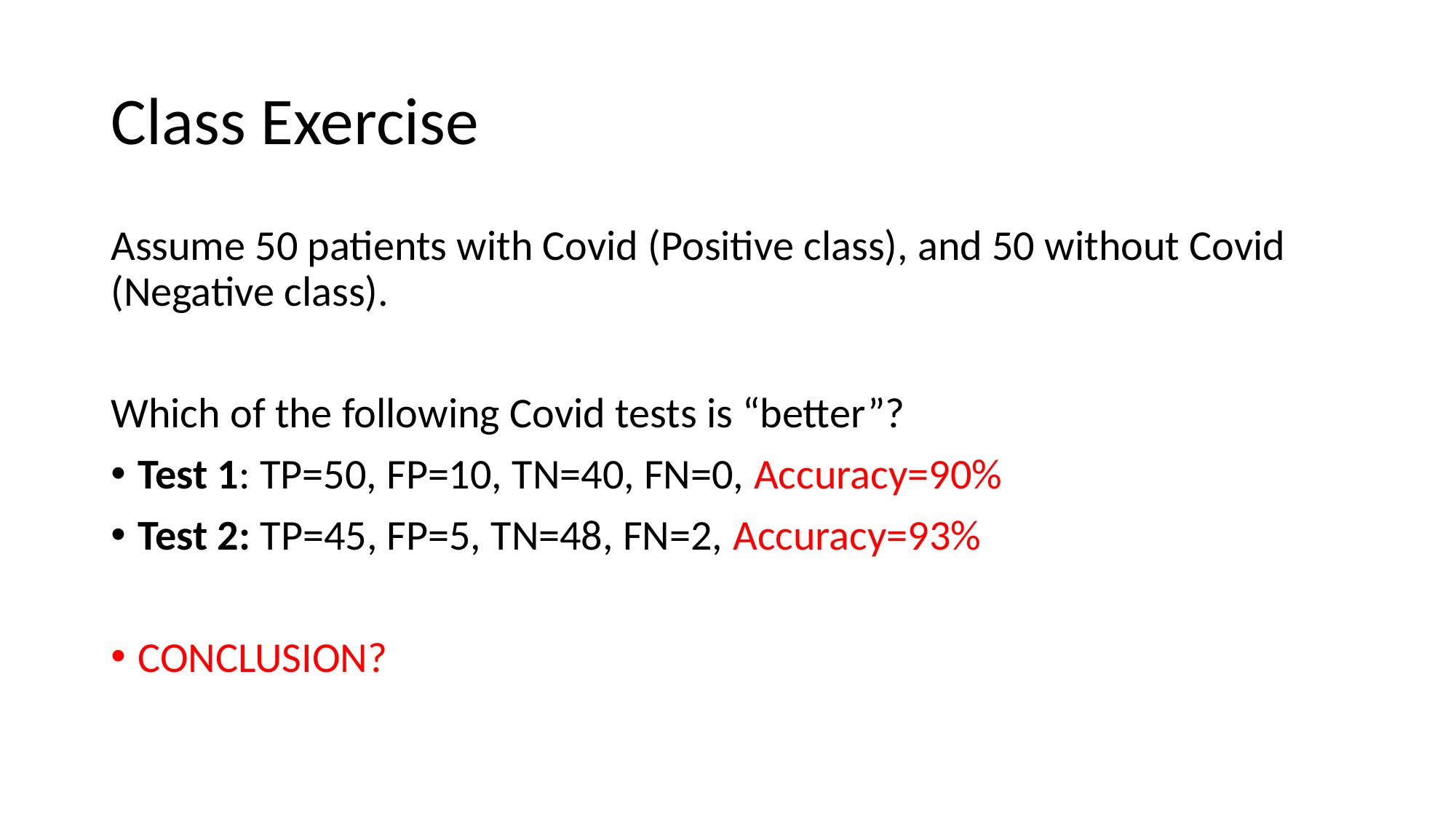

# Class Exercise
Assume 50 patients with Covid (Positive class), and 50 without Covid (Negative class).

Which of the following Covid tests is “better”?
Test 1: TP=50, FP=10, TN=40, FN=0, Accuracy=90%
Test 2: TP=45, FP=5, TN=48, FN=2, Accuracy=93%

CONCLUSION?